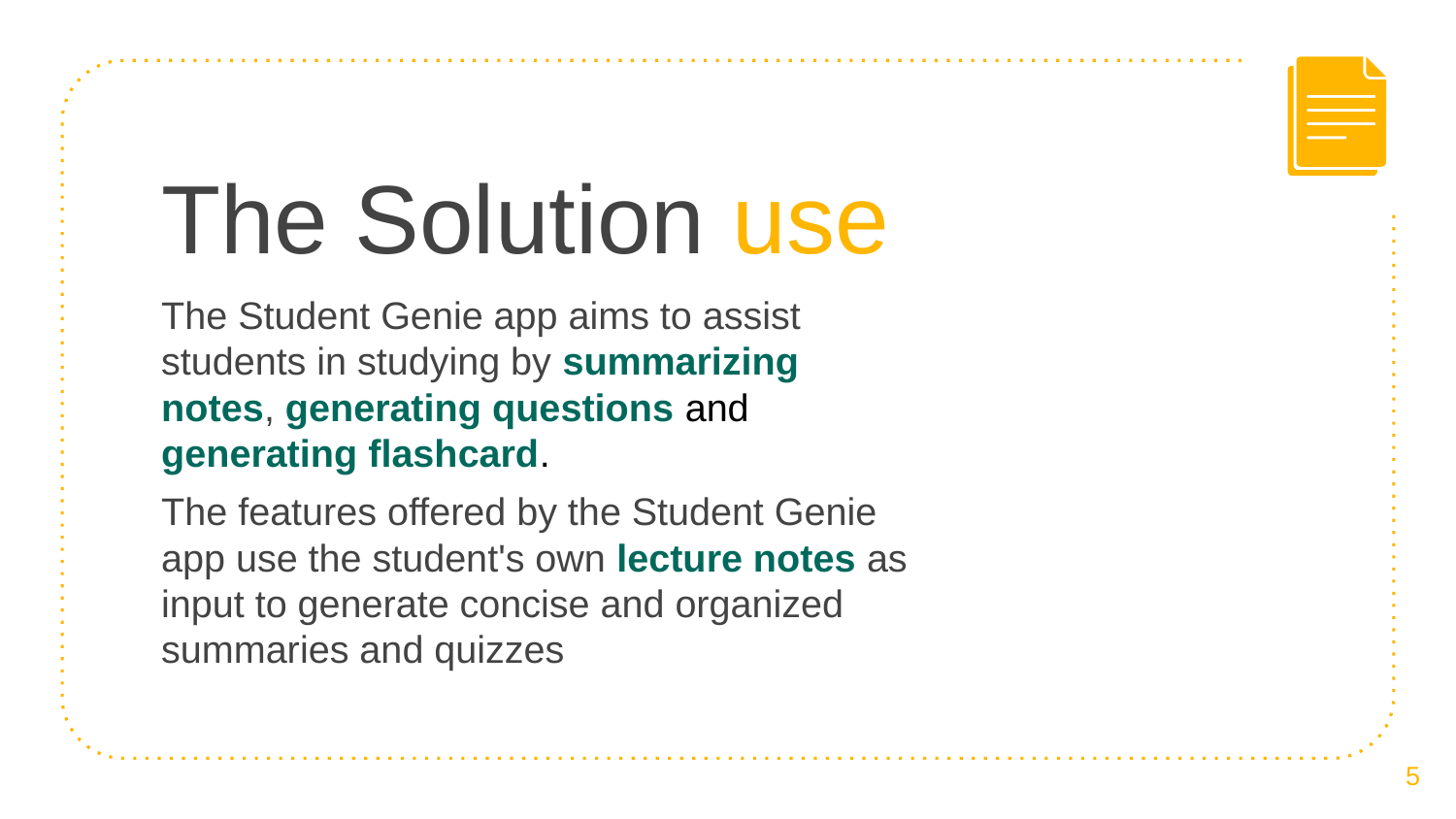

# The Solution use
The Student Genie app aims to assist students in studying by summarizing notes, generating questions and generating flashcard.
The features offered by the Student Genie app use the student's own lecture notes as input to generate concise and organized summaries and quizzes
5